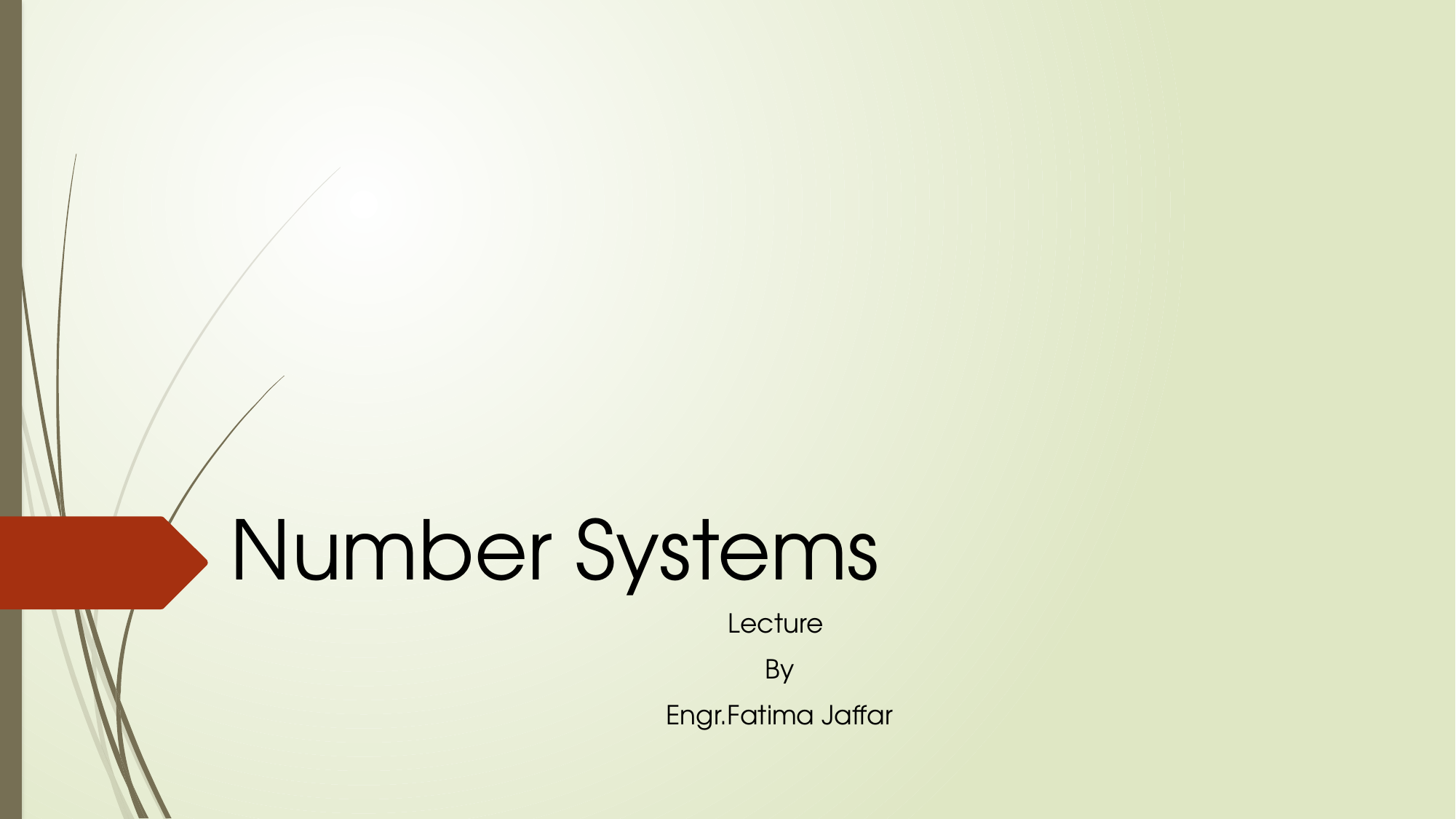

# Number Systems
Lecture
 By
 Engr.Fatima Jaffar